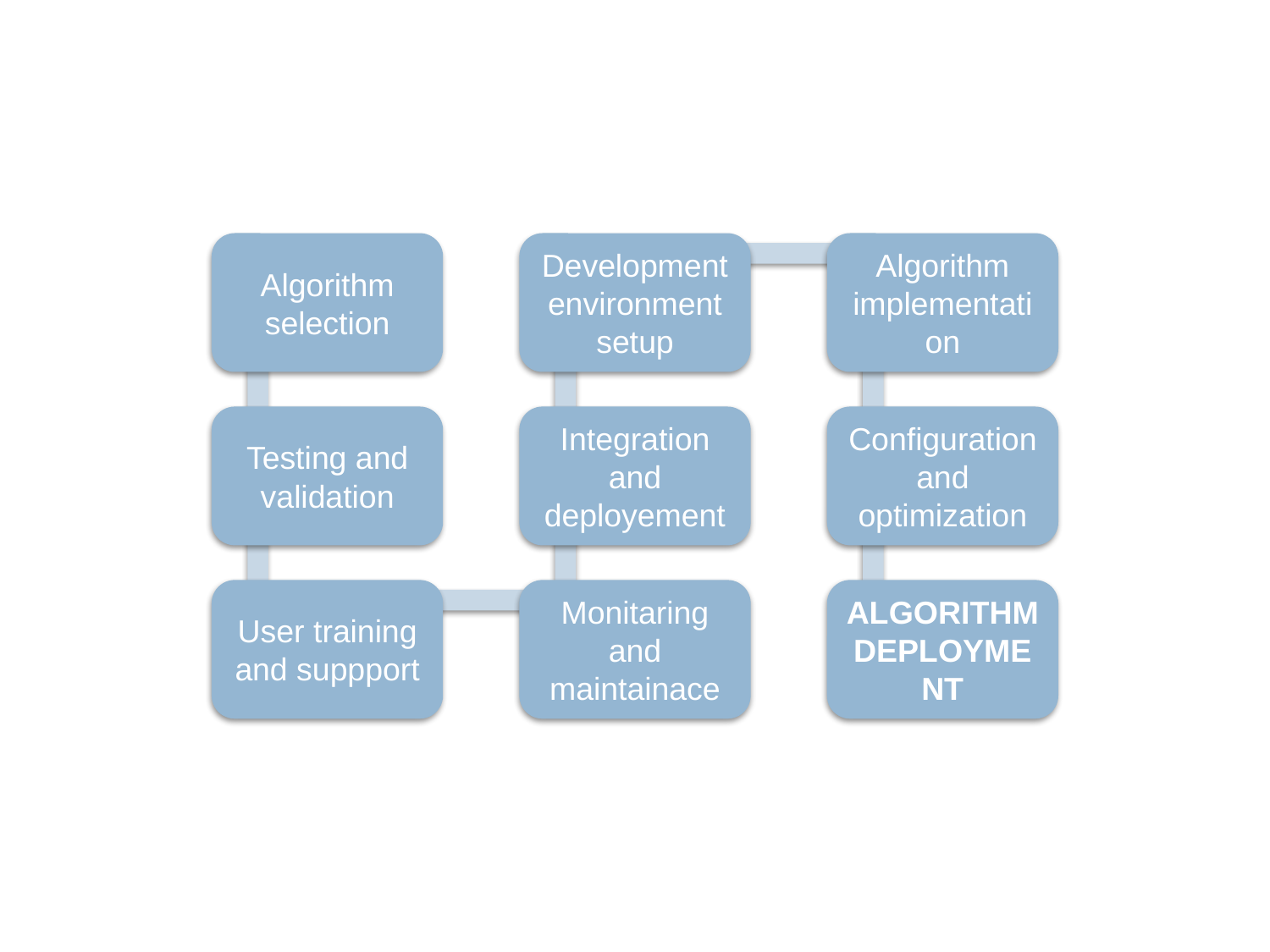

Algorithm selection
Development environment setup
Algorithm implementation

Testing and validation
Integration and deployement
Configuration and optimization

User training and suppport
Monitaring and maintainace
ALGORITHM
DEPLOYMENT